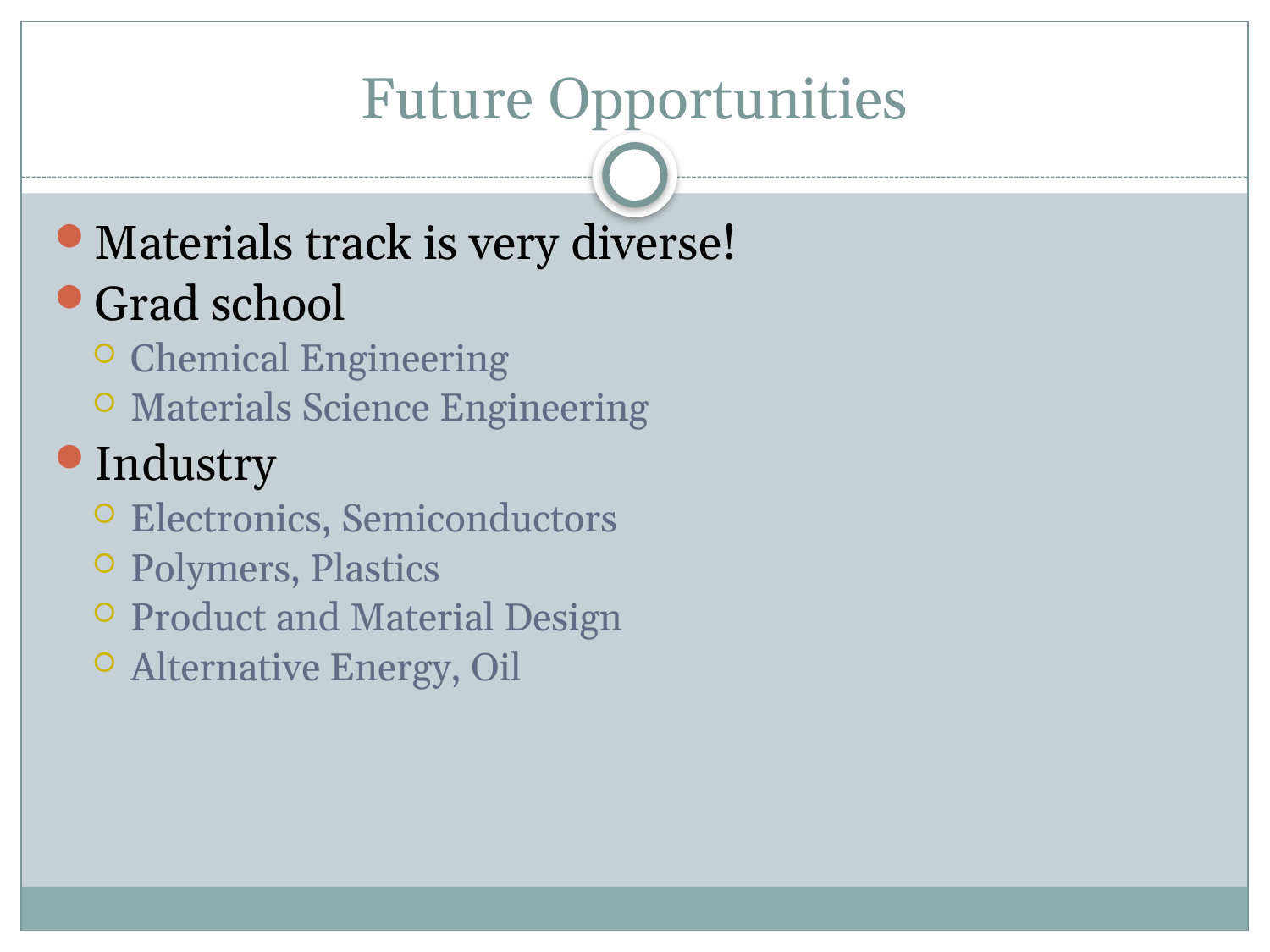

# Future Opportunities
Materials track is very diverse!
Grad school
Chemical Engineering
Materials Science Engineering
Industry
Electronics, Semiconductors
Polymers, Plastics
Product and Material Design
Alternative Energy, Oil